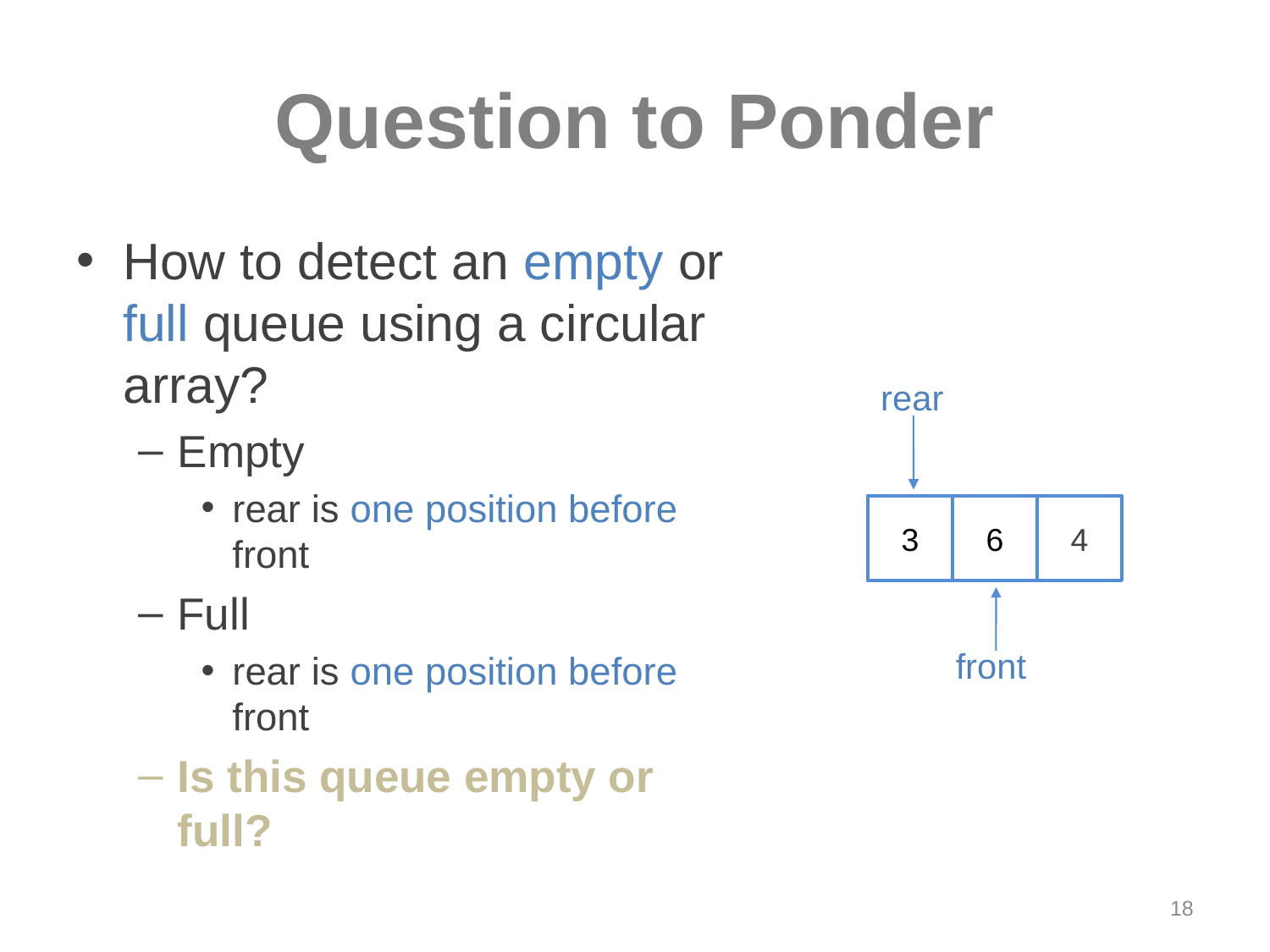

# Question to Ponder
How to detect an empty or full queue using a circular array?
Empty
rear is one position before front
Full
rear is one position before front
Is this queue empty or full?

rear

3
6
4

front
18